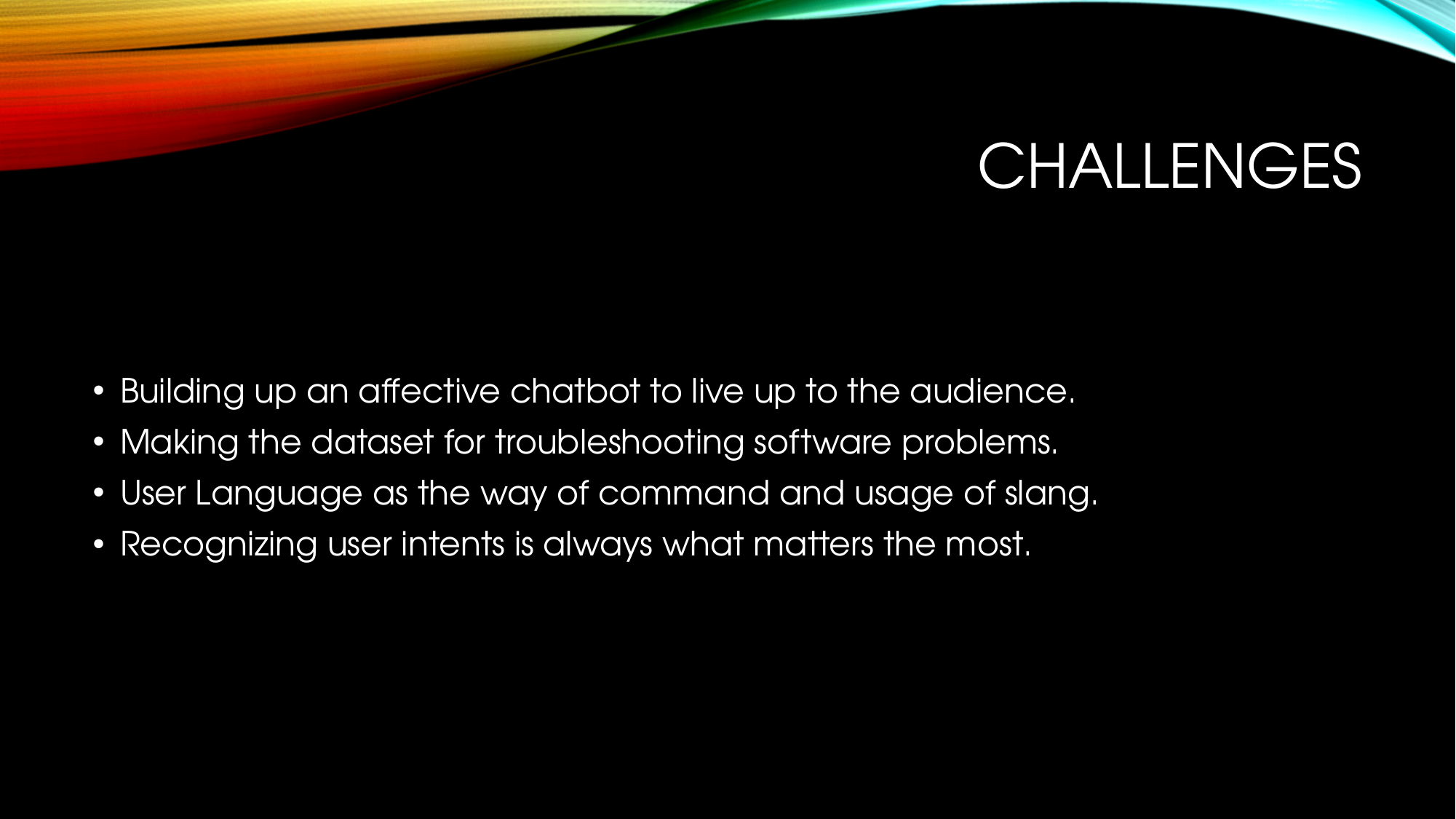

# Challenges

Building up an affective chatbot to live up to the audience.
Making the dataset for troubleshooting software problems.
User Language as the way of command and usage of slang.
Recognizing user intents is always what matters the most.